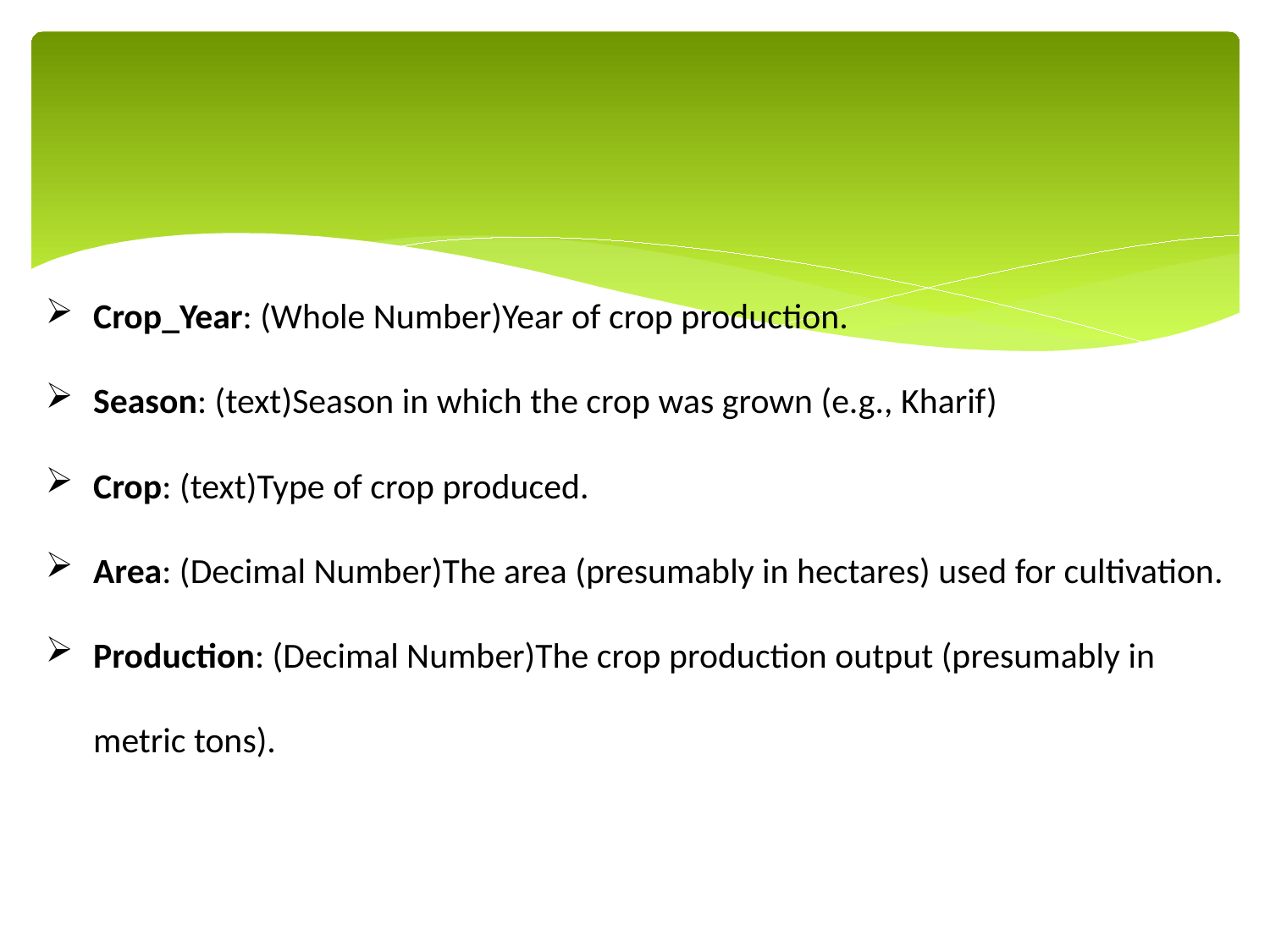

Crop_Year: (Whole Number)Year of crop production.
Season: (text)Season in which the crop was grown (e.g., Kharif)
Crop: (text)Type of crop produced.
Area: (Decimal Number)The area (presumably in hectares) used for cultivation.
Production: (Decimal Number)The crop production output (presumably in metric tons).